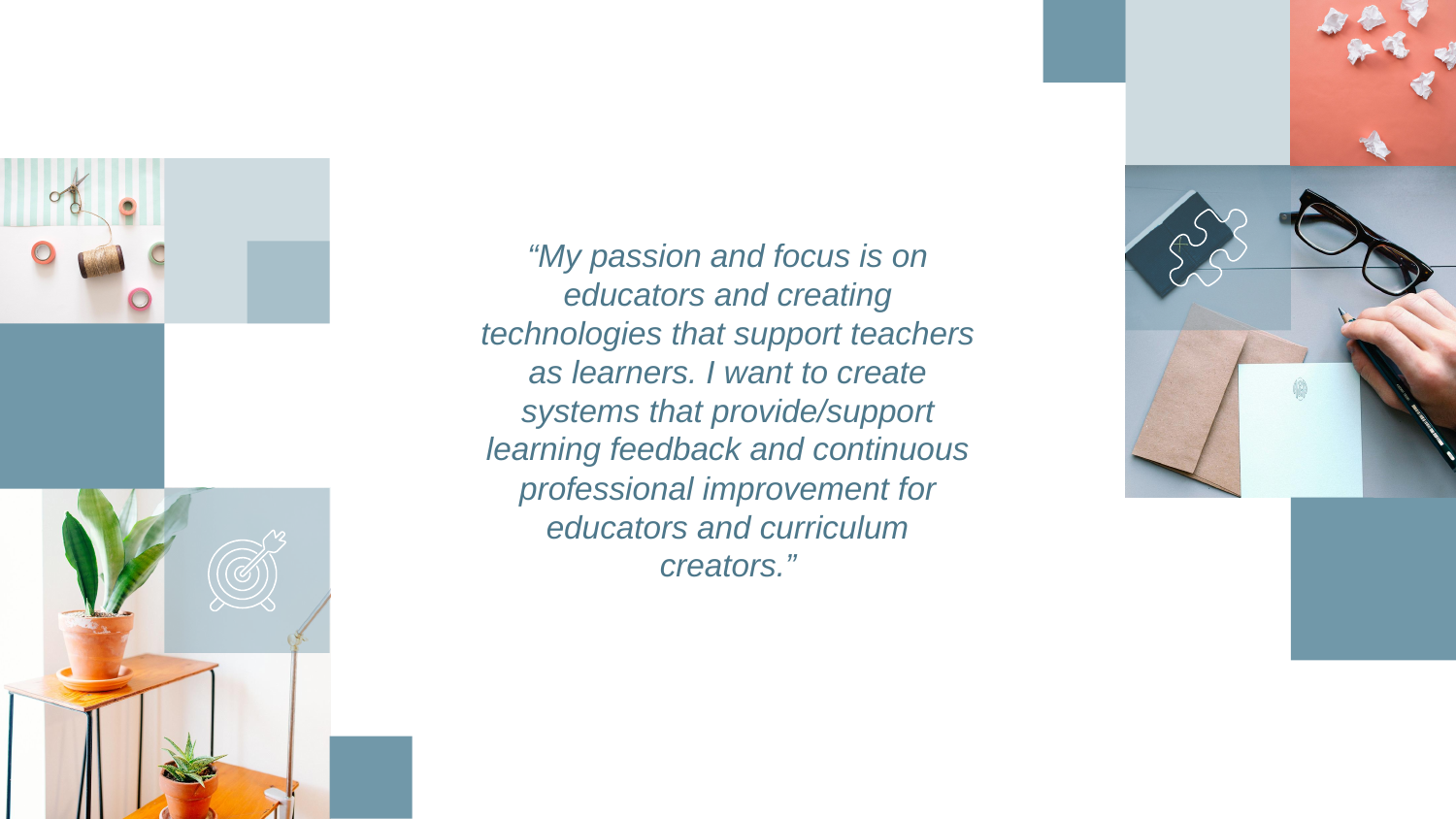

“My passion and focus is on educators and creating technologies that support teachers as learners. I want to create systems that provide/support learning feedback and continuous professional improvement for educators and curriculum creators.”